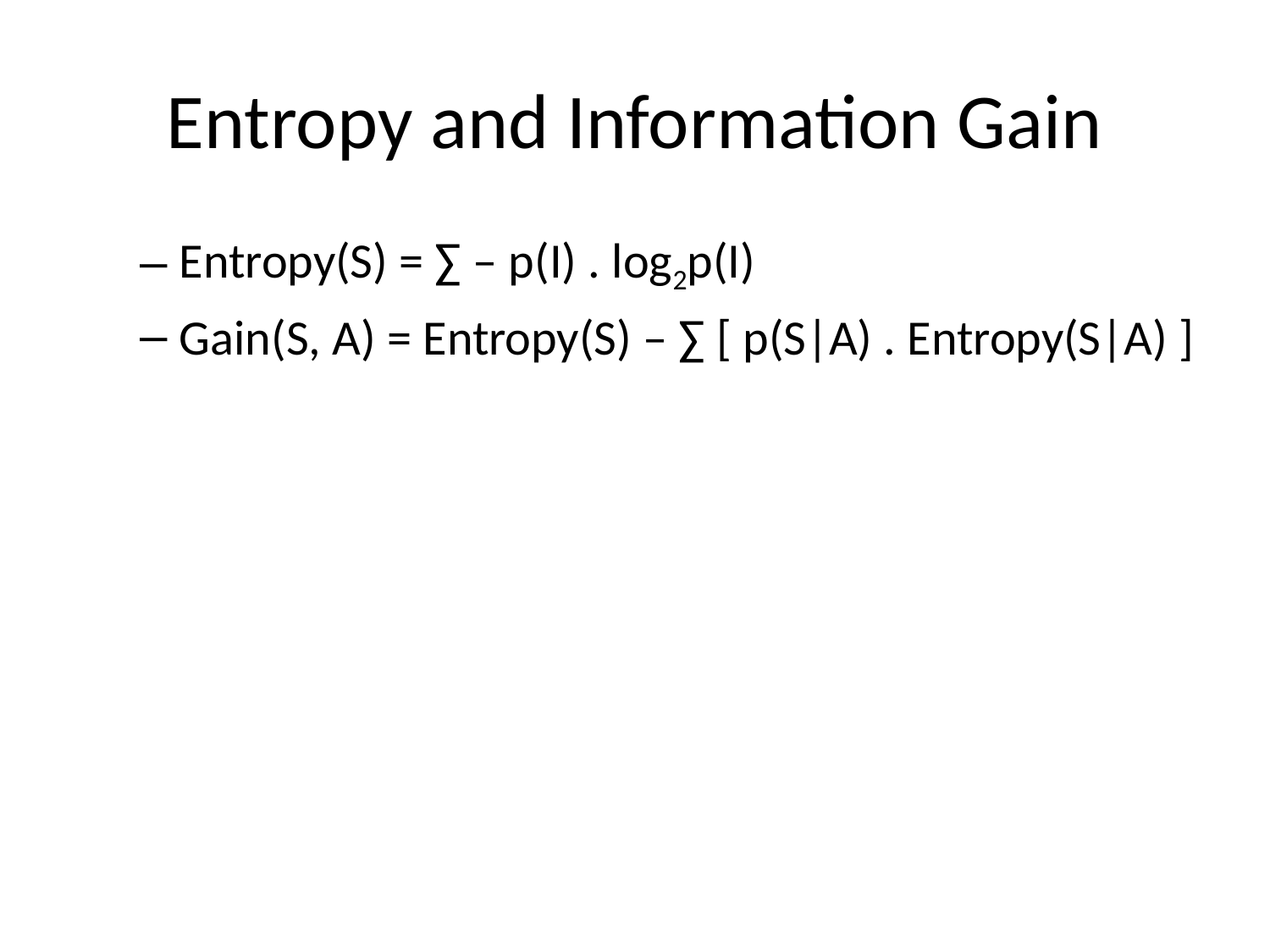

# Entropy and Information Gain
Entropy(S) = ∑ – p(I) . log2p(I)
Gain(S, A) = Entropy(S) – ∑ [ p(S|A) . Entropy(S|A) ]